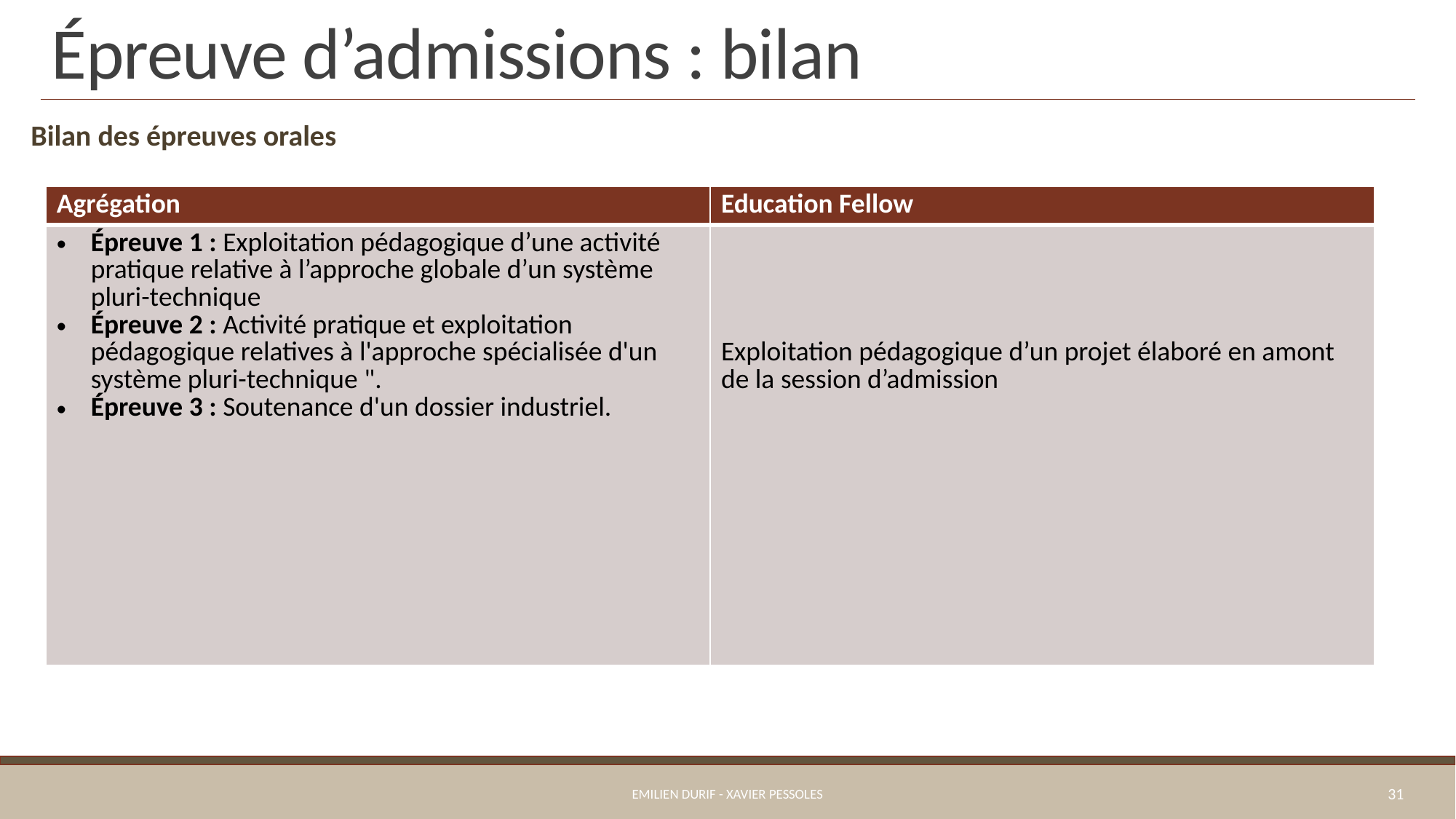

# Épreuve d’admissions : bilan
Bilan des épreuves orales

| Agrégation | Education Fellow |
| --- | --- |
| Épreuve 1 : Exploitation pédagogique d’une activité pratique relative à l’approche globale d’un système pluri-technique Épreuve 2 : Activité pratique et exploitation pédagogique relatives à l'approche spécialisée d'un système pluri-technique ". Épreuve 3 : Soutenance d'un dossier industriel. | Exploitation pédagogique d’un projet élaboré en amont de la session d’admission |
Emilien Durif - Xavier Pessoles
31